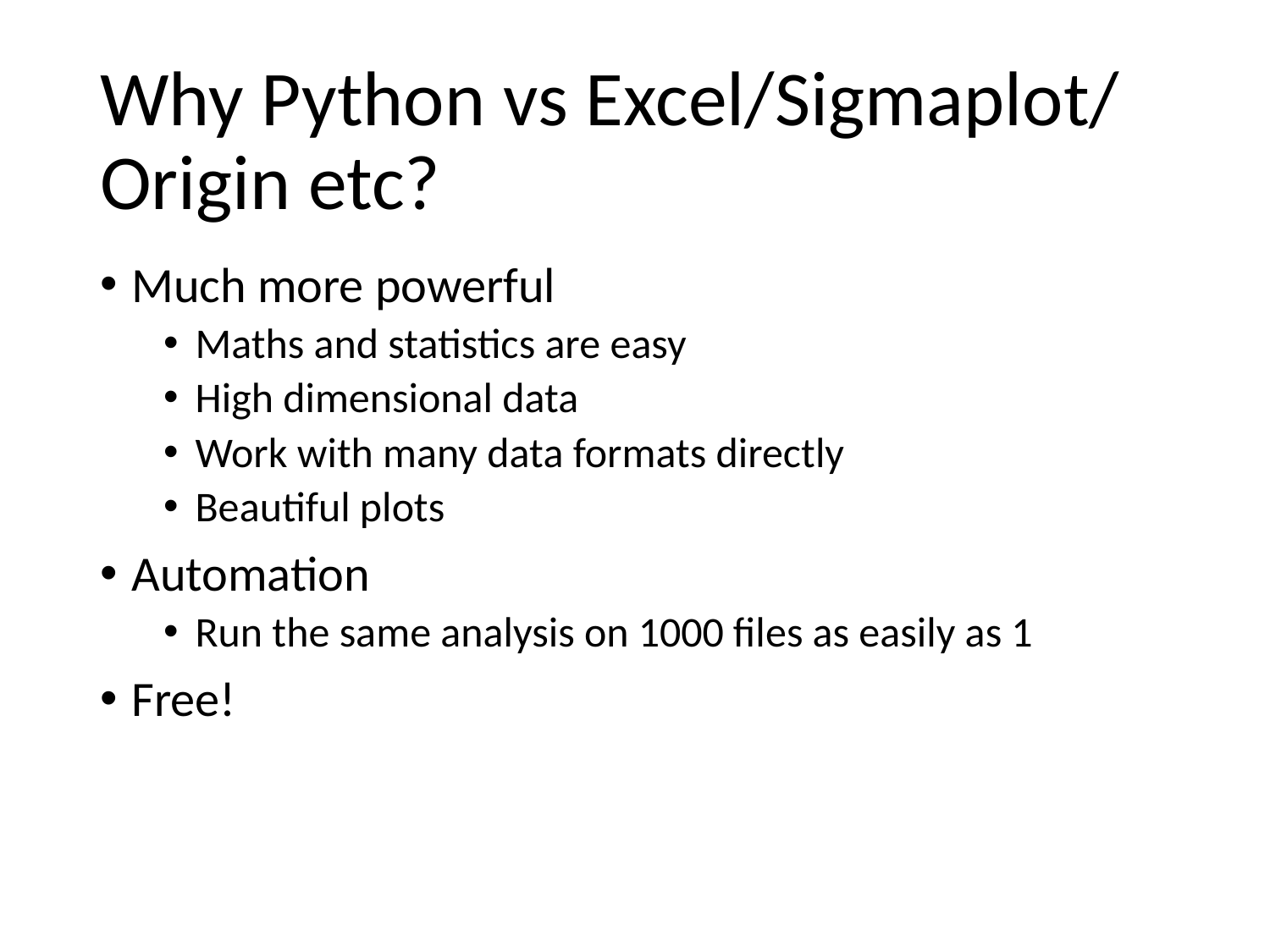

# Why Python vs Excel/Sigmaplot/ Origin etc?
Much more powerful
Maths and statistics are easy
High dimensional data
Work with many data formats directly
Beautiful plots
Automation
Run the same analysis on 1000 files as easily as 1
Free!